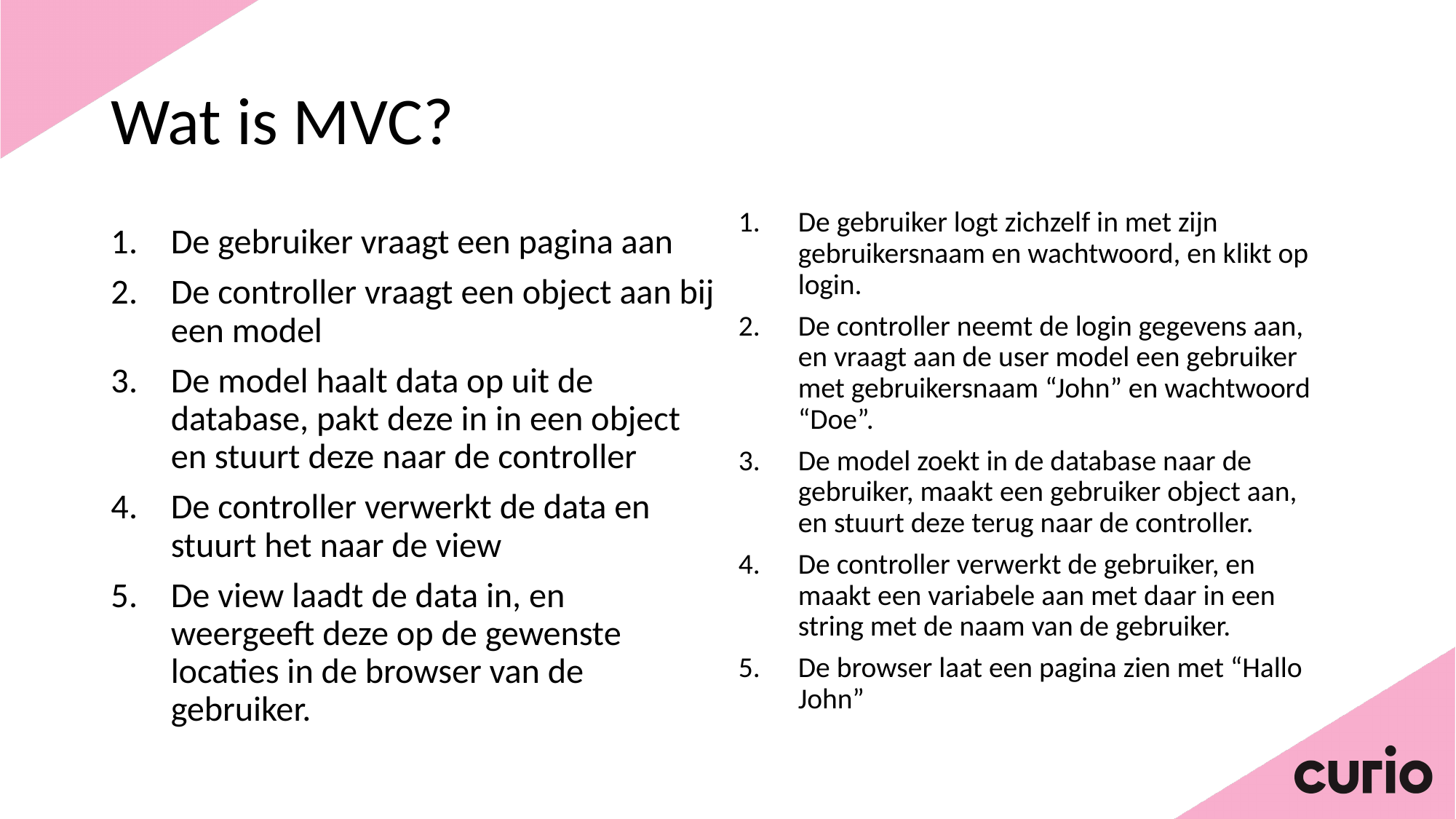

# Wat is MVC?
De gebruiker logt zichzelf in met zijn gebruikersnaam en wachtwoord, en klikt op login.
De controller neemt de login gegevens aan, en vraagt aan de user model een gebruiker met gebruikersnaam “John” en wachtwoord “Doe”.
De model zoekt in de database naar de gebruiker, maakt een gebruiker object aan, en stuurt deze terug naar de controller.
De controller verwerkt de gebruiker, en maakt een variabele aan met daar in een string met de naam van de gebruiker.
De browser laat een pagina zien met “Hallo John”

De gebruiker vraagt een pagina aan
De controller vraagt een object aan bij een model
De model haalt data op uit de database, pakt deze in in een object en stuurt deze naar de controller
De controller verwerkt de data en stuurt het naar de view
De view laadt de data in, en weergeeft deze op de gewenste locaties in de browser van de gebruiker.